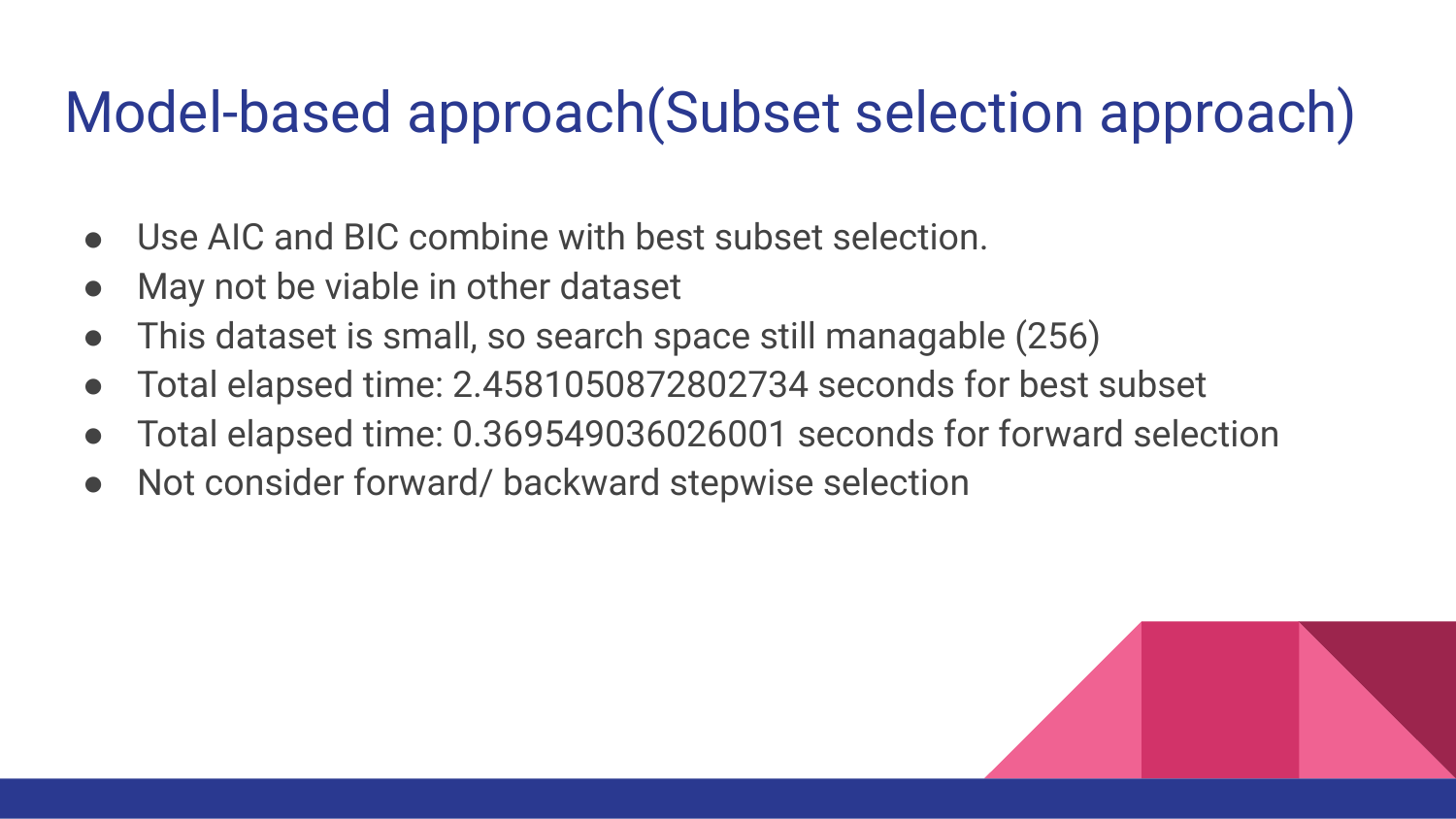

# Model-based approach(Subset selection approach)

Use AIC and BIC combine with best subset selection.
May not be viable in other dataset
This dataset is small, so search space still managable (256)
Total elapsed time: 2.4581050872802734 seconds for best subset
Total elapsed time: 0.369549036026001 seconds for forward selection
Not consider forward/ backward stepwise selection